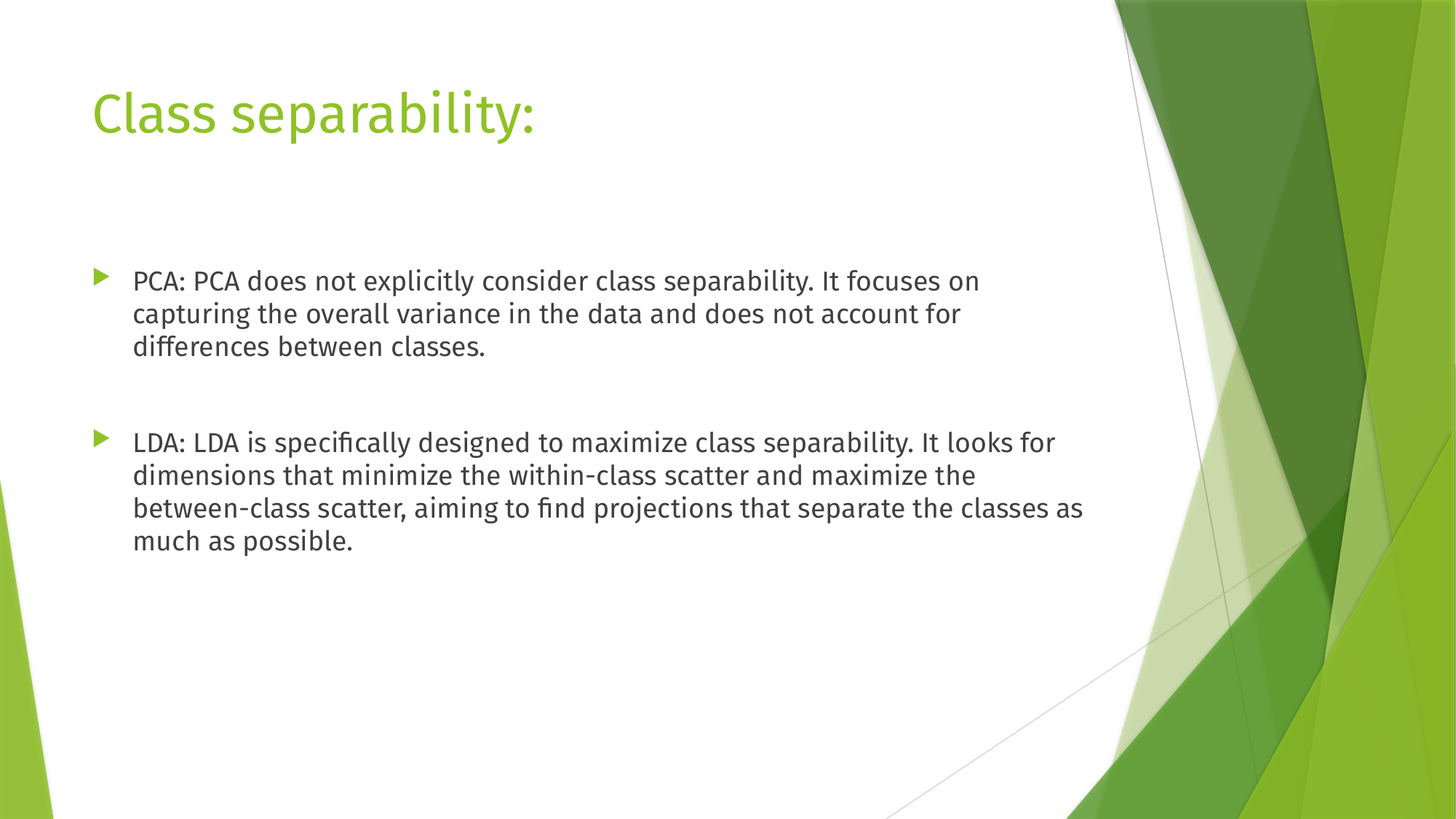

# Class separability:
PCA: PCA does not explicitly consider class separability. It focuses on capturing the overall variance in the data and does not account for differences between classes.

LDA: LDA is specifically designed to maximize class separability. It looks for dimensions that minimize the within-class scatter and maximize the between-class scatter, aiming to find projections that separate the classes as much as possible.